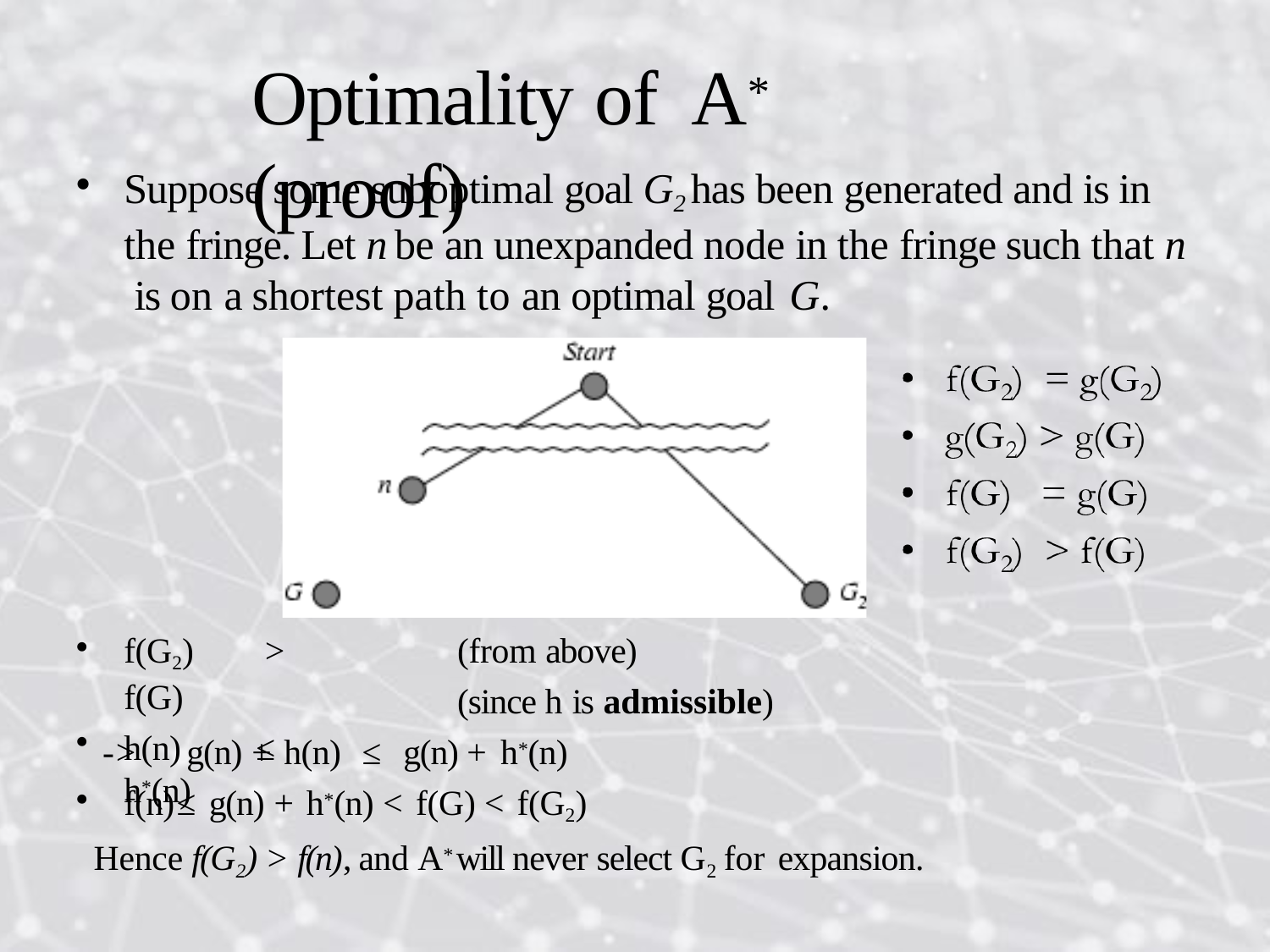

# Optimality of	A* (proof)
Suppose some suboptimal goal G2 has been generated and is in  the fringe. Let n be an unexpanded node in the fringe such that n  is on a shortest path to an optimal goal G.

f(G2)	> f(G)
h(n)	≤ h*(n)
(from above)
(since h is admissible)
->	g(n) + h(n)	≤	g(n) + h*(n)
f(n)	≤ g(n) + h*(n) < f(G) < f(G2)
Hence f(G2) > f(n), and A* will never select G2 for expansion.